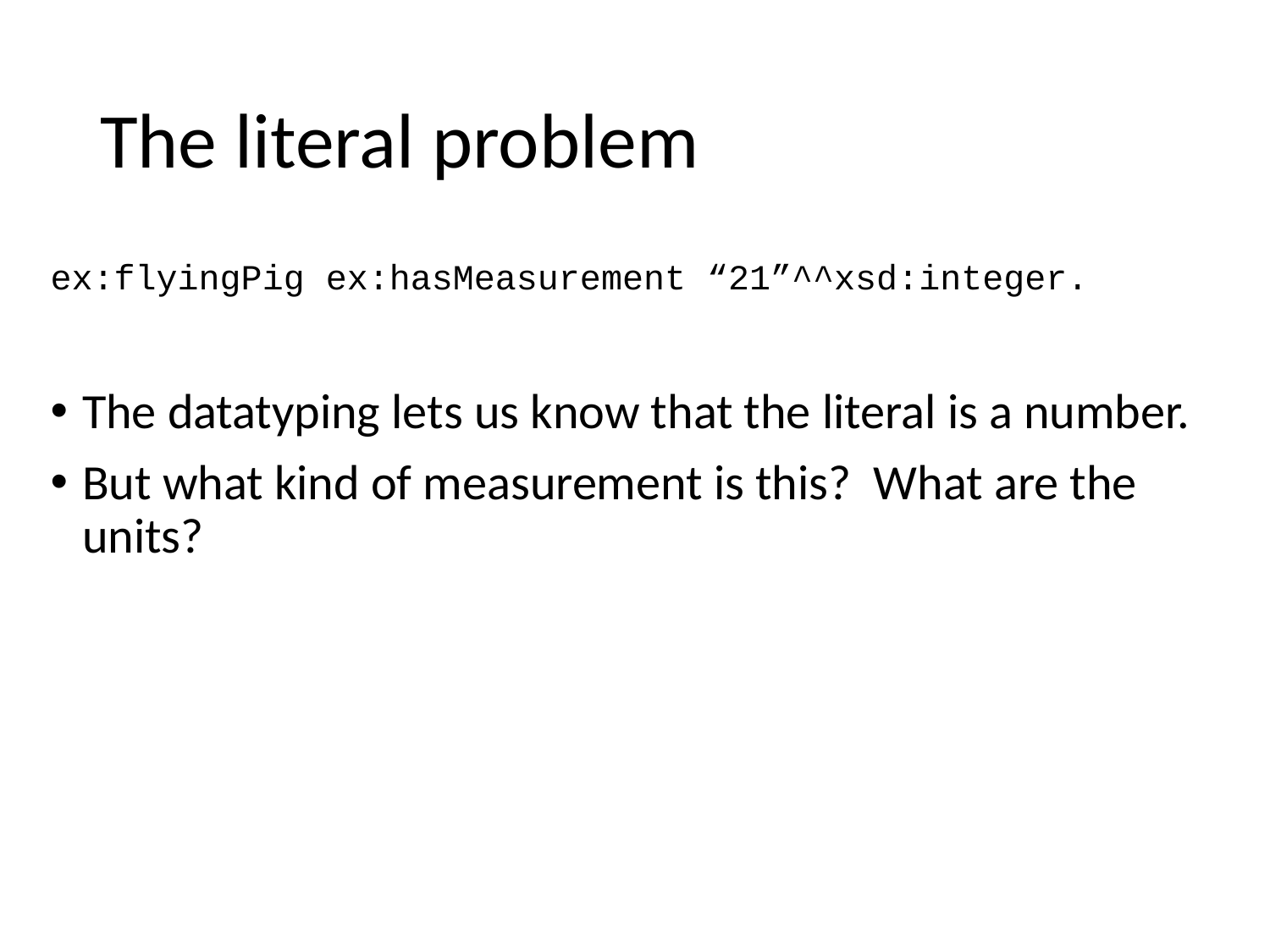

# The literal problem
ex:flyingPig ex:hasMeasurement “21”^^xsd:integer.

The datatyping lets us know that the literal is a number.
But what kind of measurement is this?  What are the units?